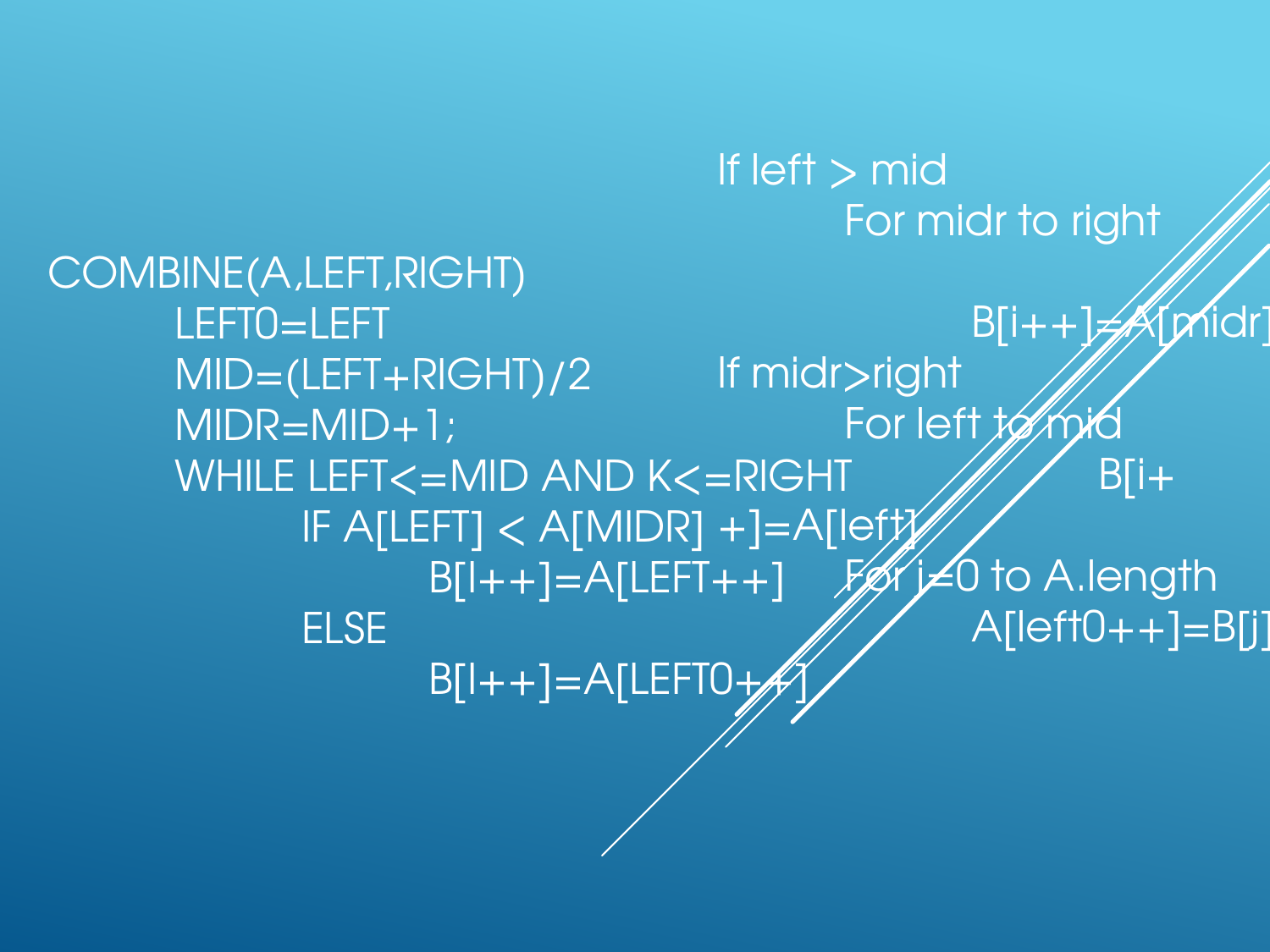

If left > mid
 	For midr to right
						B[i++]=A[midr]
If midr>right
	For left to mid
			B[i++]=A[left]
	For j=0 to A.length
		A[left0++]=B[j]
# Combine(A,left,right) Left0=left mid=(left+right)/2 midr=mid+1; While left<=mid and k<=right If A[left] < A[midr] B[i++]=A[left++] Else B[i++]=A[left0++]